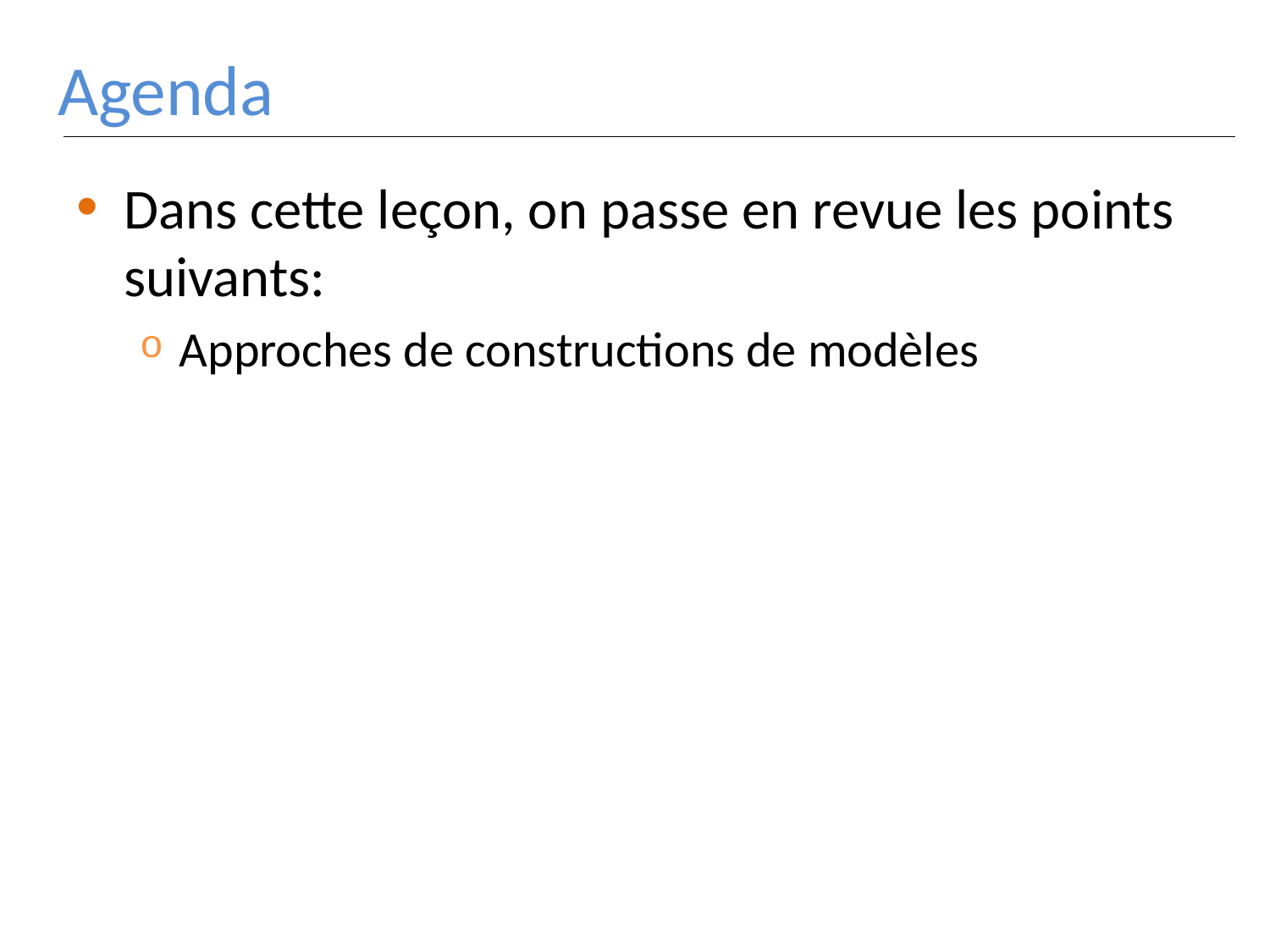

# Agenda
Dans cette leçon, on passe en revue les points suivants:
Approches de constructions de modèles